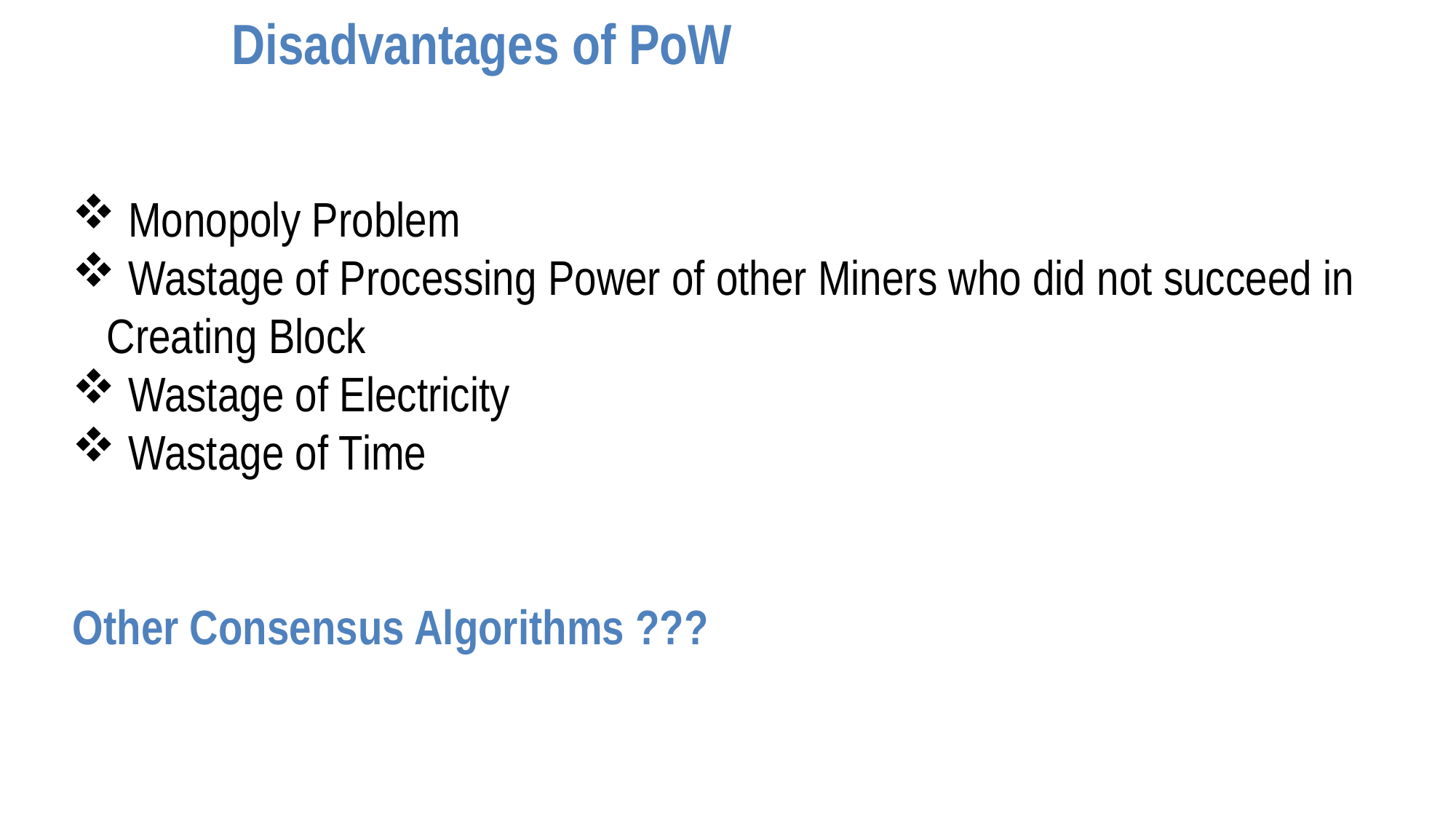

# Disadvantages of PoW
 Monopoly Problem
 Wastage of Processing Power of other Miners who did not succeed in Creating Block
 Wastage of Electricity
 Wastage of Time

Other Consensus Algorithms ???